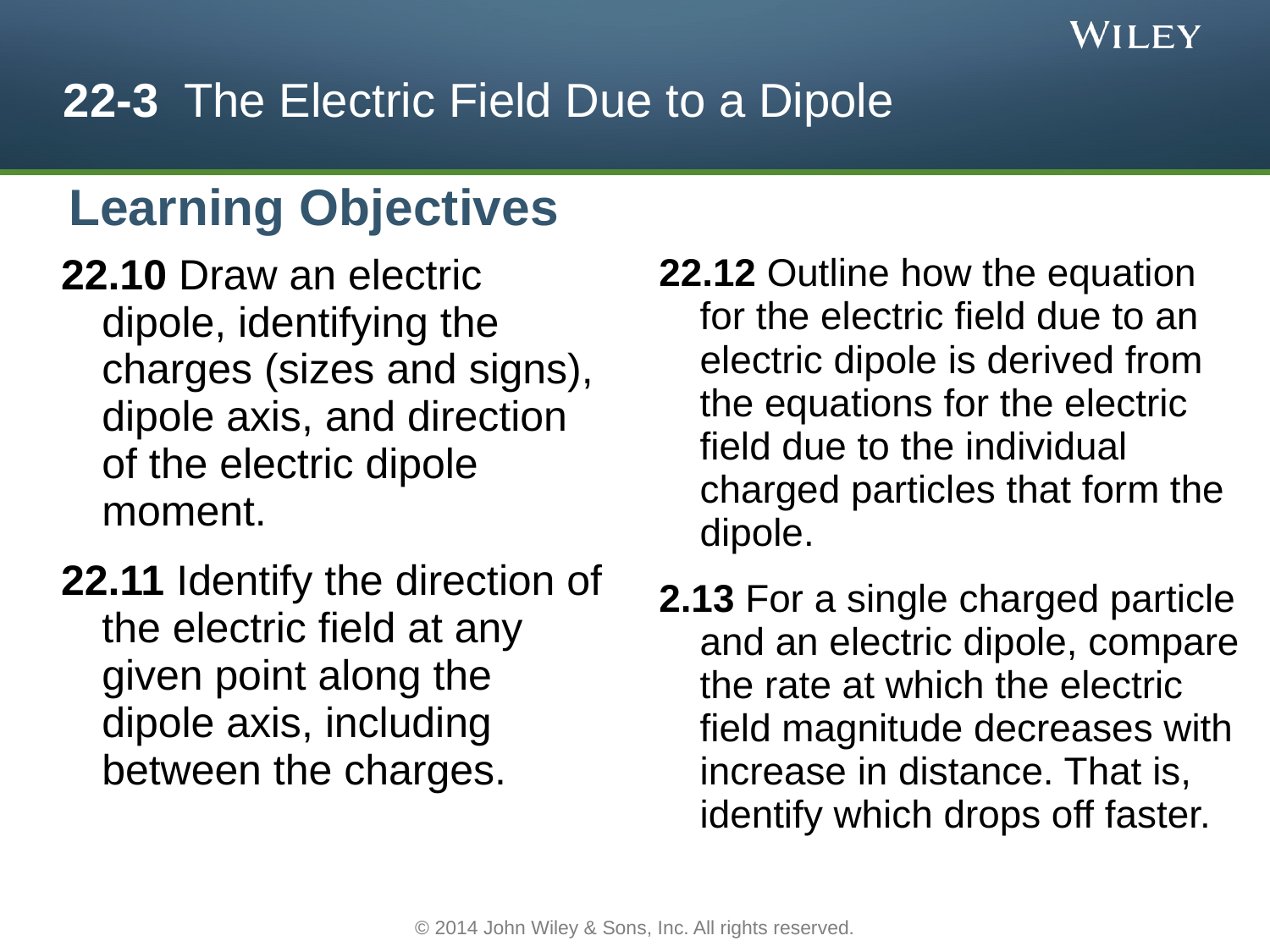

# 22-3  The Electric Field Due to a Dipole
Learning Objectives
22.10 Draw an electric dipole, identifying the charges (sizes and signs), dipole axis, and direction of the electric dipole moment.
22.11 Identify the direction of the electric field at any given point along the dipole axis, including between the charges.
22.12 Outline how the equation for the electric field due to an electric dipole is derived from the equations for the electric field due to the individual charged particles that form the dipole.
2.13 For a single charged particle and an electric dipole, compare the rate at which the electric field magnitude decreases with increase in distance. That is, identify which drops off faster.
© 2014 John Wiley & Sons, Inc. All rights reserved.